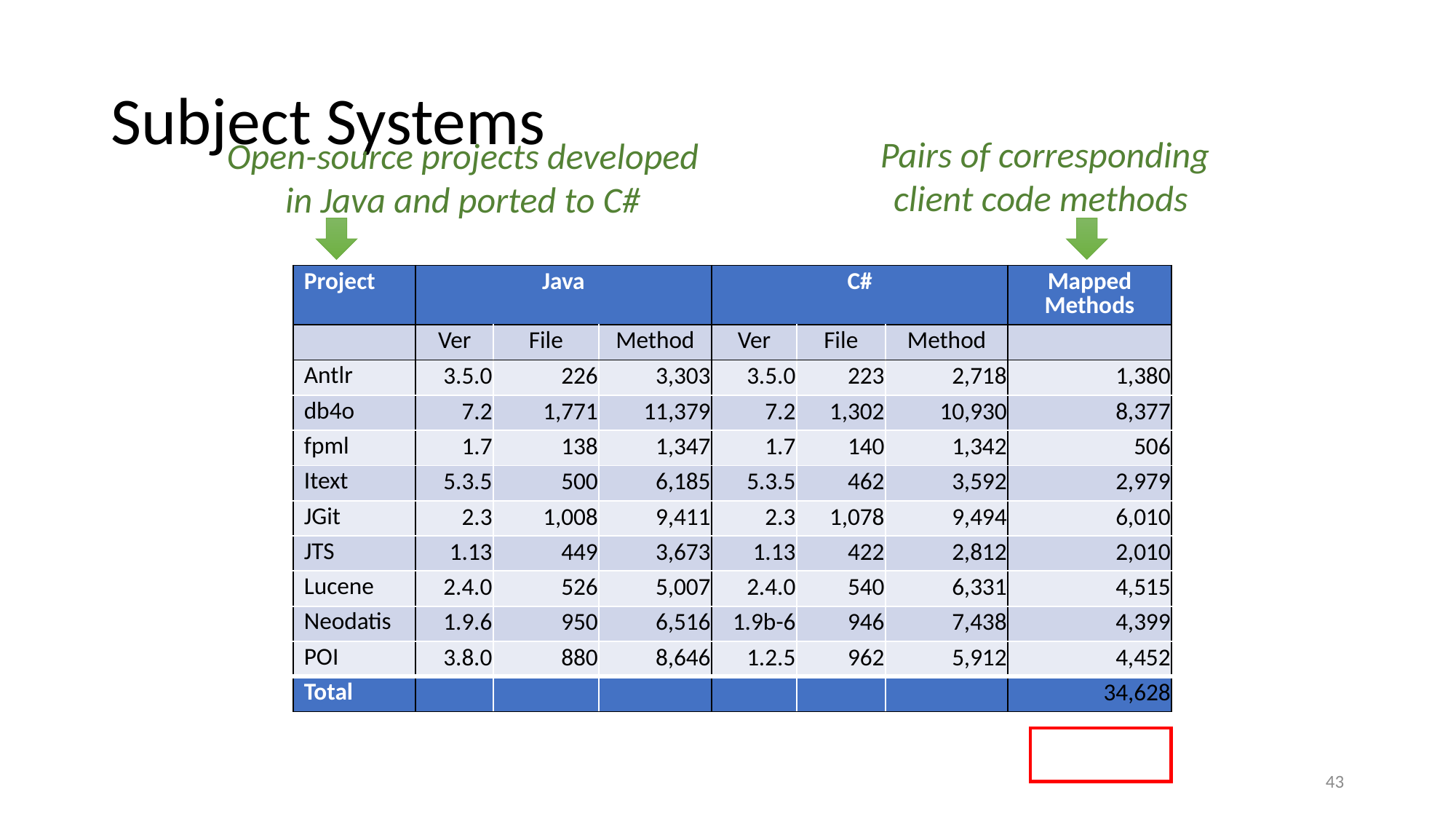

# Subject Systems
Pairs of corresponding client code methods
Open-source projects developed
in Java and ported to C#

| Project | Java |  |  | C# |  |  | Mapped Methods |
| --- | --- | --- | --- | --- | --- | --- | --- |
|  | Ver | File | Method | Ver | File | Method |  |
| Antlr | 3.5.0 | 226 | 3,303 | 3.5.0 | 223 | 2,718 | 1,380 |
| db4o | 7.2 | 1,771 | 11,379 | 7.2 | 1,302 | 10,930 | 8,377 |
| fpml | 1.7 | 138 | 1,347 | 1.7 | 140 | 1,342 | 506 |
| Itext | 5.3.5 | 500 | 6,185 | 5.3.5 | 462 | 3,592 | 2,979 |
| JGit | 2.3 | 1,008 | 9,411 | 2.3 | 1,078 | 9,494 | 6,010 |
| JTS | 1.13 | 449 | 3,673 | 1.13 | 422 | 2,812 | 2,010 |
| Lucene | 2.4.0 | 526 | 5,007 | 2.4.0 | 540 | 6,331 | 4,515 |
| Neodatis | 1.9.6 | 950 | 6,516 | 1.9b-6 | 946 | 7,438 | 4,399 |
| POI | 3.8.0 | 880 | 8,646 | 1.2.5 | 962 | 5,912 | 4,452 |
| Total |  |  |  |  |  |  | 34,628 |

43